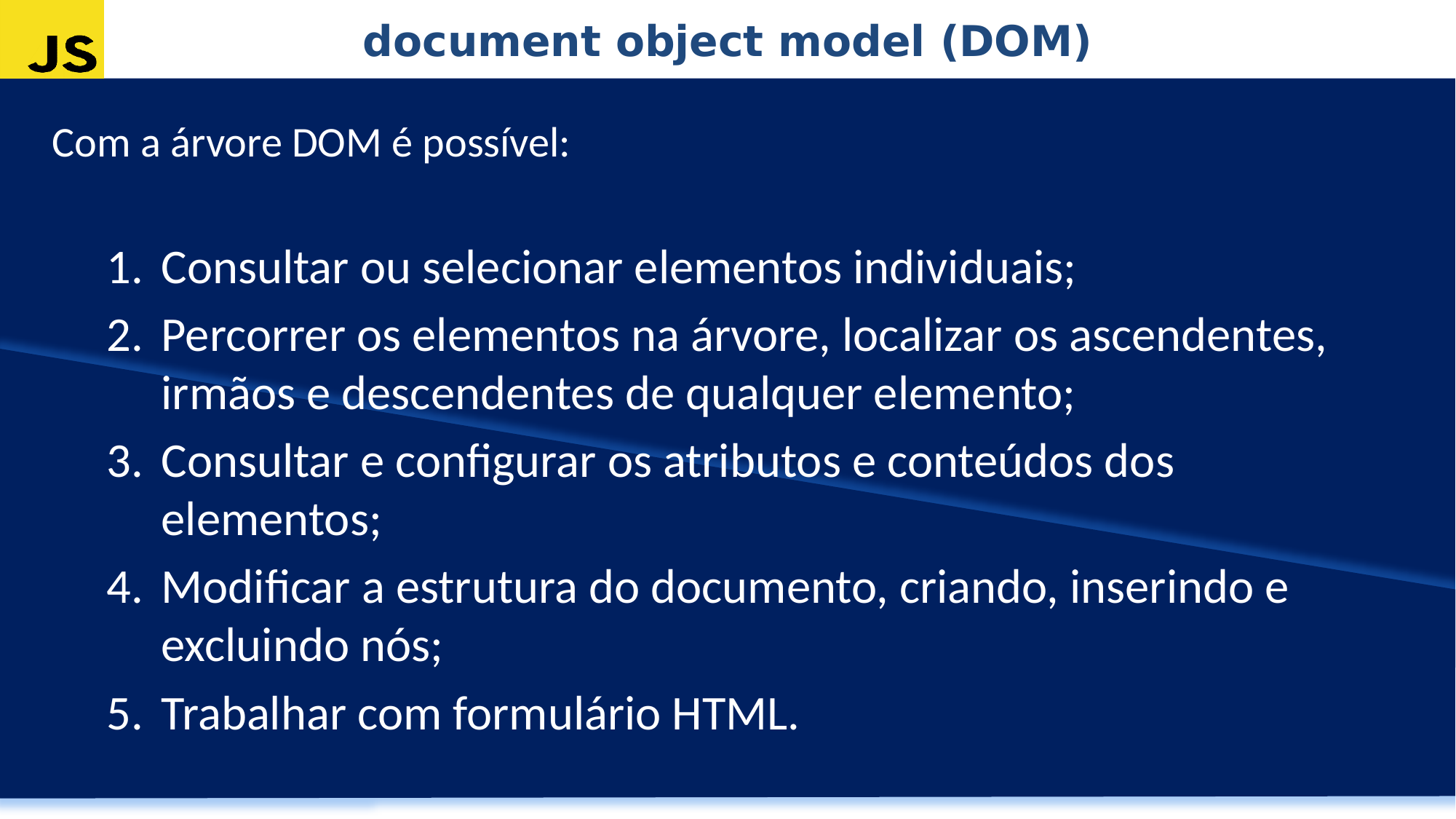

document object model (DOM)
Com a árvore DOM é possível:

Consultar ou selecionar elementos individuais;
Percorrer os elementos na árvore, localizar os ascendentes, irmãos e descendentes de qualquer elemento;
Consultar e configurar os atributos e conteúdos dos elementos;
Modificar a estrutura do documento, criando, inserindo e excluindo nós;
Trabalhar com formulário HTML.